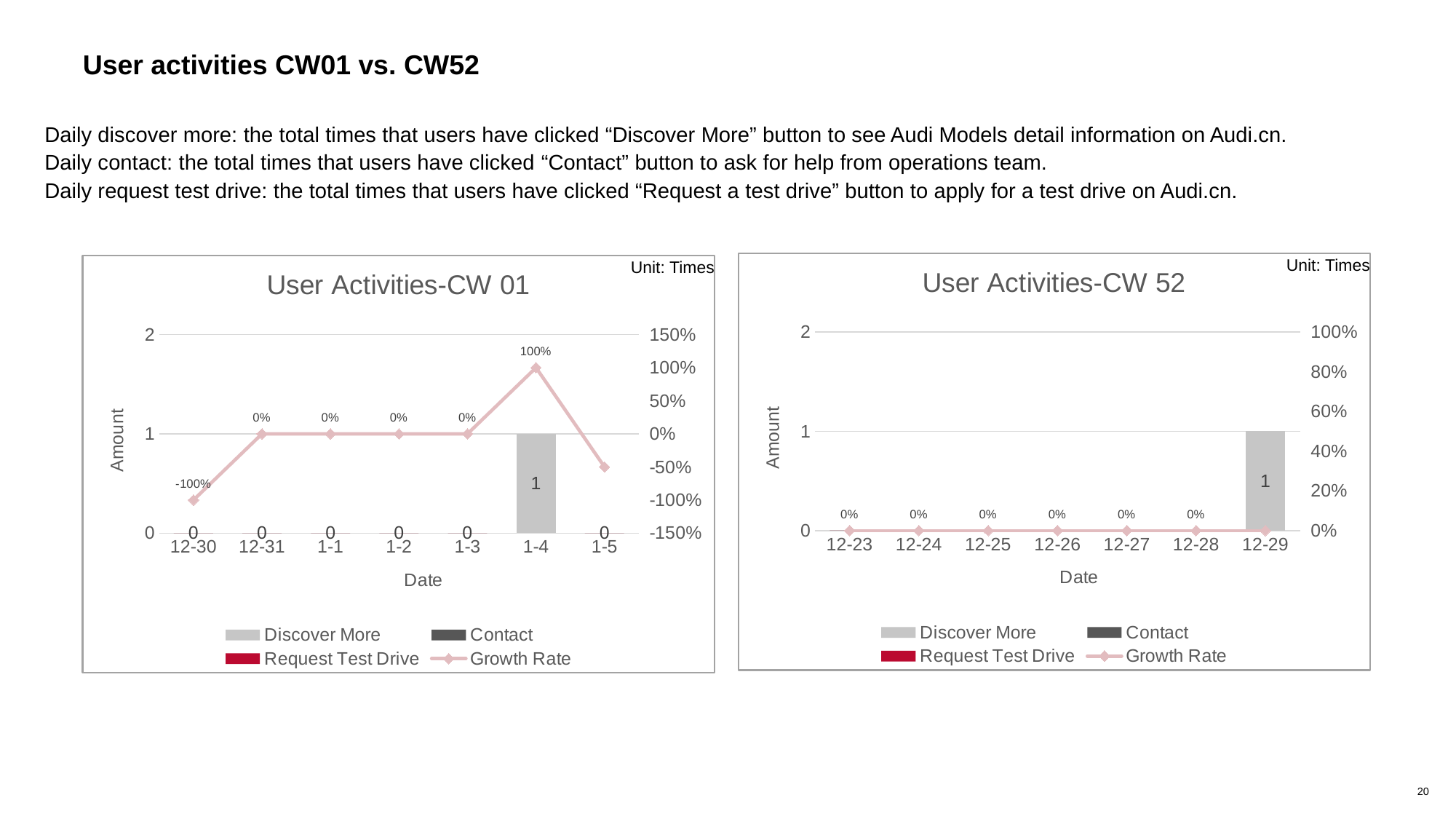

# User activities CW01 vs. CW52
Daily discover more: the total times that users have clicked “Discover More” button to see Audi Models detail information on Audi.cn.
Daily contact: the total times that users have clicked “Contact” button to ask for help from operations team.
Daily request test drive: the total times that users have clicked “Request a test drive” button to apply for a test drive on Audi.cn.

### Chart: User Activities-CW 52

| Category | Discover More | Contact | Request Test Drive | Growth Rate |
|---|---|---|---|---|
| 43822 | 0.0 | 0.0 | 0.0 | 0.0 |
| 43823 | 0.0 | 0.0 | 0.0 | 0.0 |
| 43824 | 0.0 | 0.0 | 0.0 | 0.0 |
| 43825 | 0.0 | 0.0 | 0.0 | 0.0 |
| 43826 | 0.0 | 0.0 | 0.0 | 0.0 |
| 43827 | 0.0 | 0.0 | 0.0 | 0.0 |
| 43828 | 1.0 | 0.0 | 0.0 | 0.0 |
Unit: Times

### Chart: User Activities-CW 01

| Category | Discover More | Contact | Request Test Drive | Growth Rate |
|---|---|---|---|---|
| 43829 | 0.0 | 0.0 | 0.0 | -1.0 |
| 43830 | 0.0 | 0.0 | 0.0 | 0.0 |
| 43831 | 0.0 | 0.0 | 0.0 | 0.0 |
| 43832 | 0.0 | 0.0 | 0.0 | 0.0 |
| 43833 | 0.0 | 0.0 | 0.0 | 0.0 |
| 43834 | 1.0 | 0.0 | 0.0 | 1.0 |
| 43835 | 0.0 | 0.0 | 0.0 | -0.5 |
Unit: Times